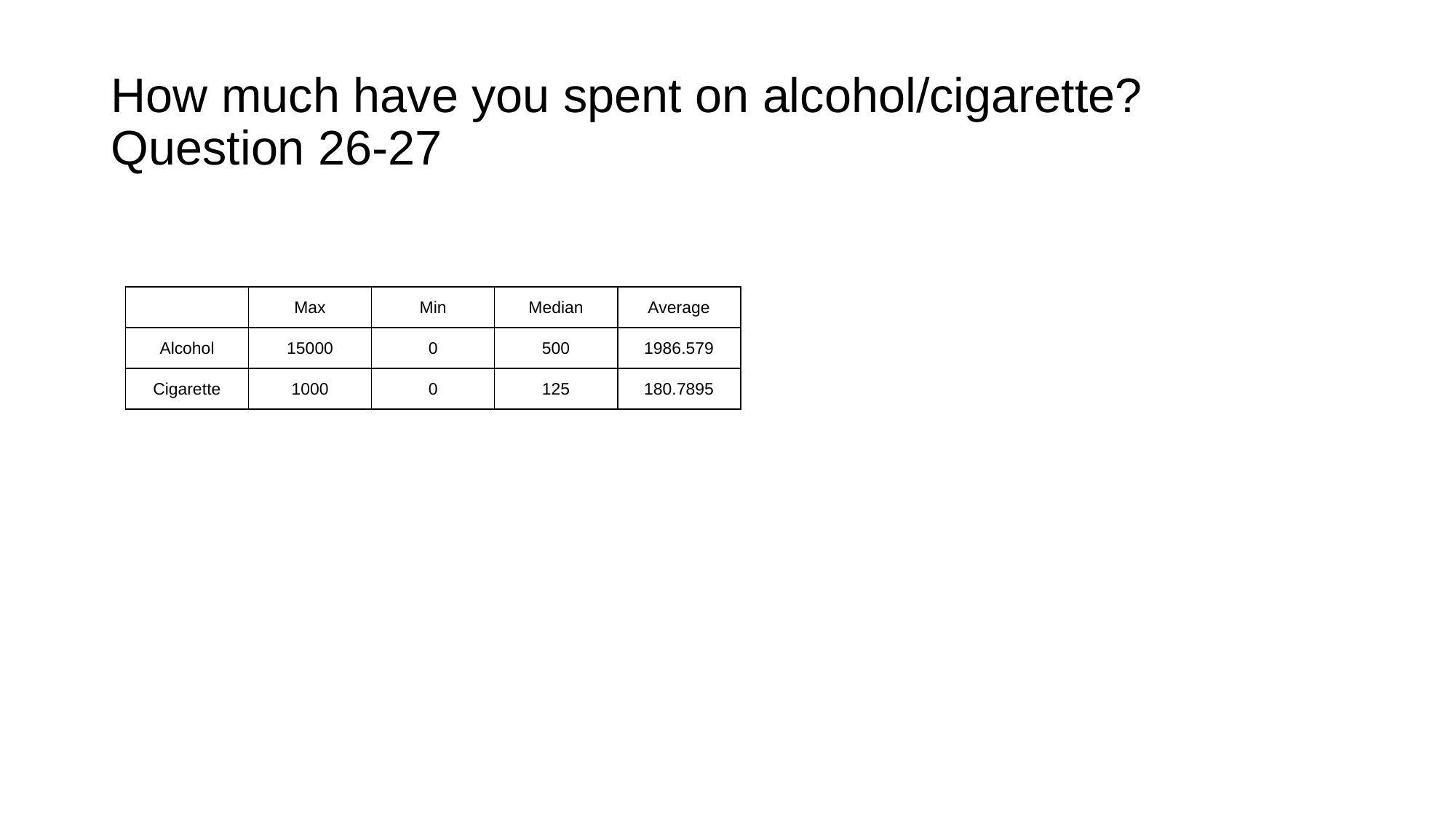

# How much have you spent on alcohol/cigarette? Question 26-27
|  | Max | Min | Median | Average |
| --- | --- | --- | --- | --- |
| Alcohol | 15000 | 0 | 500 | 1986.579 |
| Cigarette | 1000 | 0 | 125 | 180.7895 |